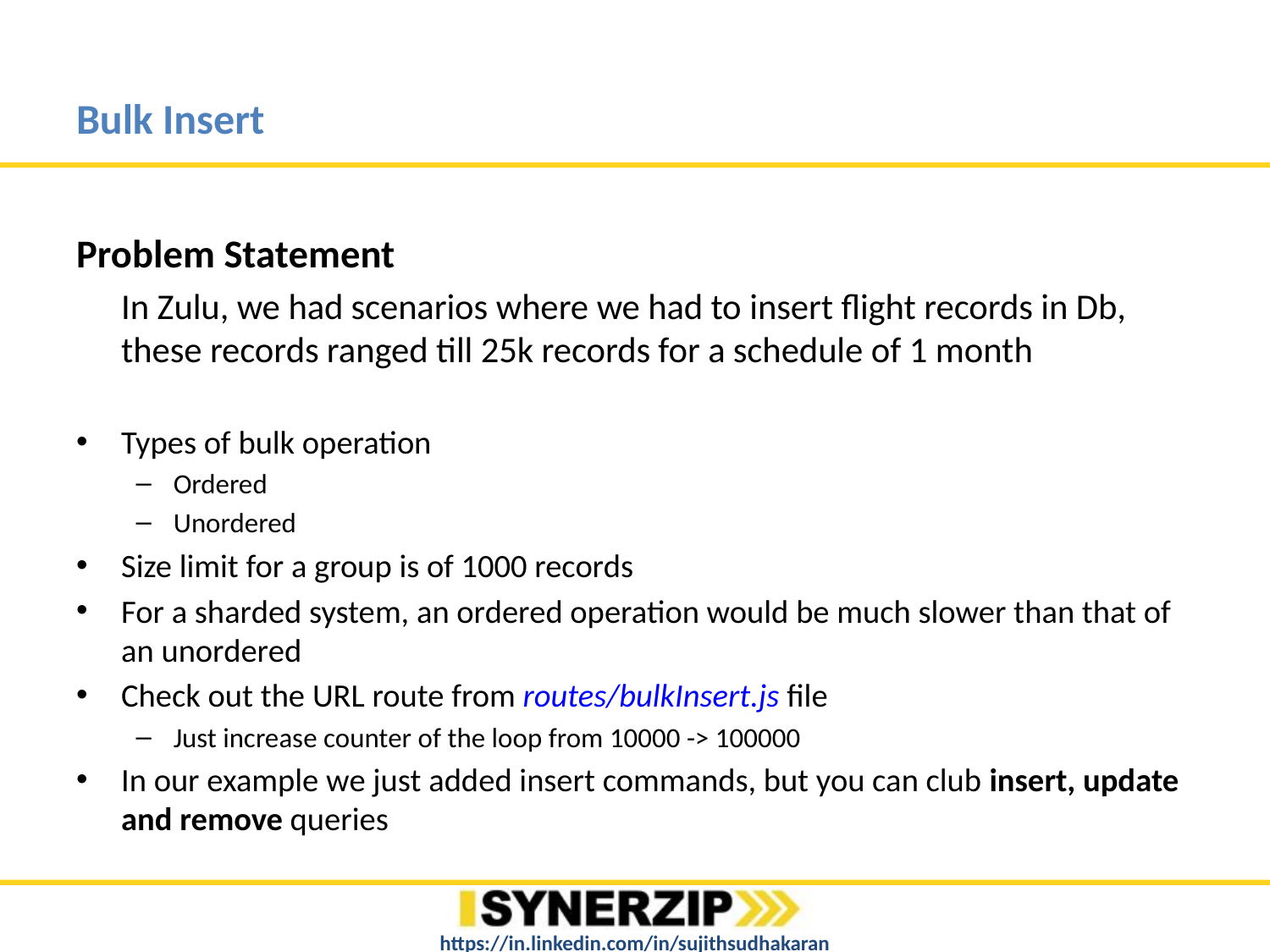

# Bulk Insert
Problem Statement
	In Zulu, we had scenarios where we had to insert flight records in Db, these records ranged till 25k records for a schedule of 1 month

Types of bulk operation
Ordered
Unordered
Size limit for a group is of 1000 records
For a sharded system, an ordered operation would be much slower than that of an unordered
Check out the URL route from routes/bulkInsert.js file
Just increase counter of the loop from 10000 -> 100000
In our example we just added insert commands, but you can club insert, update and remove queries
https://in.linkedin.com/in/sujithsudhakaran